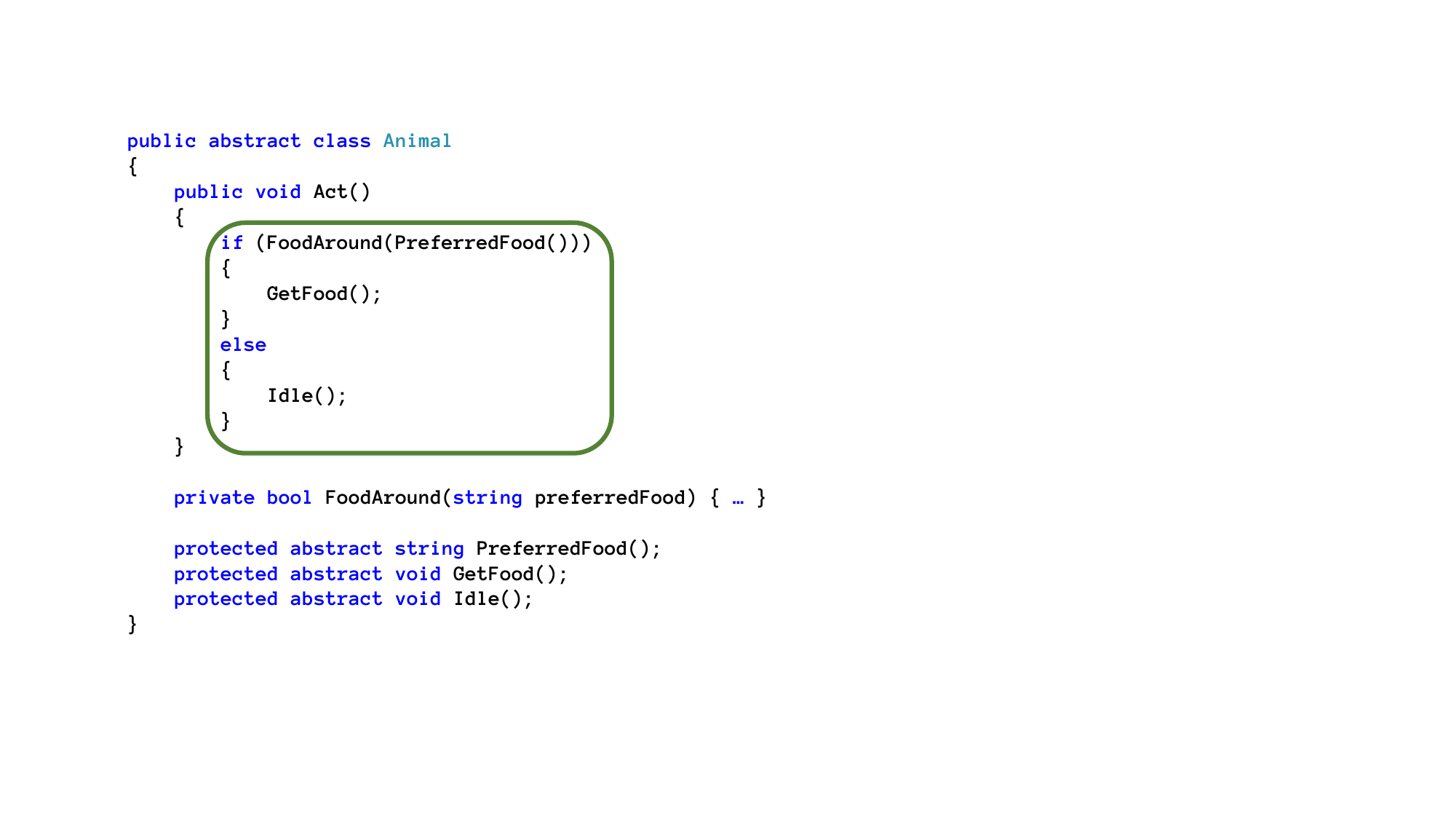

public abstract class Animal
{
    public void Act()
    {
        if (FoodAround(PreferredFood()))
        {
            GetFood();
        }
        else
        {
            Idle();
        }
    }

    private bool FoodAround(string preferredFood) { … }

    protected abstract string PreferredFood();
    protected abstract void GetFood();
    protected abstract void Idle();
}